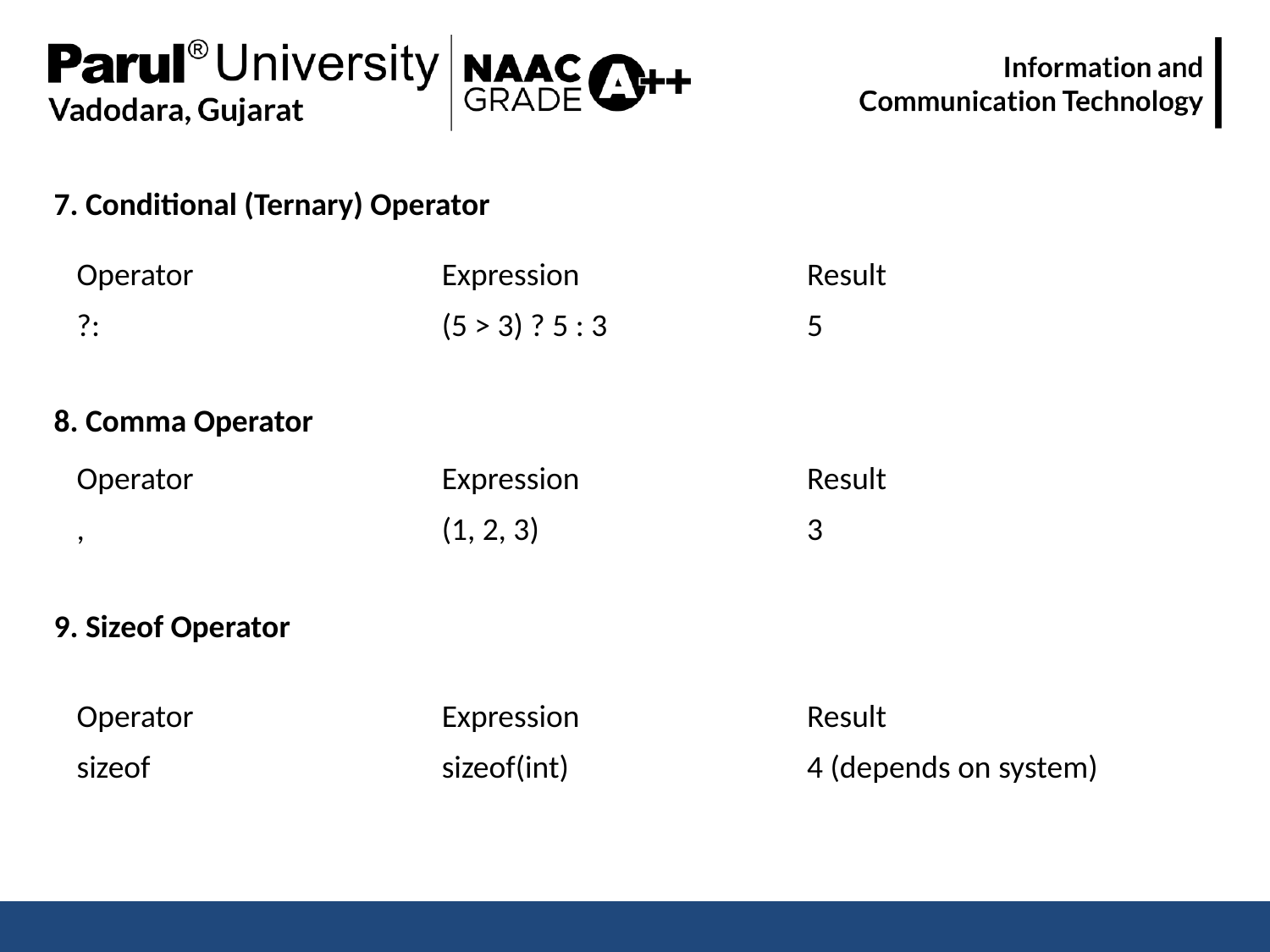

7. Conditional (Ternary) Operator
| Operator | Expression | Result |
| --- | --- | --- |
| ?: | (5 > 3) ? 5 : 3 | 5 |
8. Comma Operator
| Operator | Expression | Result |
| --- | --- | --- |
| , | (1, 2, 3) | 3 |
9. Sizeof Operator
| Operator | Expression | Result |
| --- | --- | --- |
| sizeof | sizeof(int) | 4 (depends on system) |